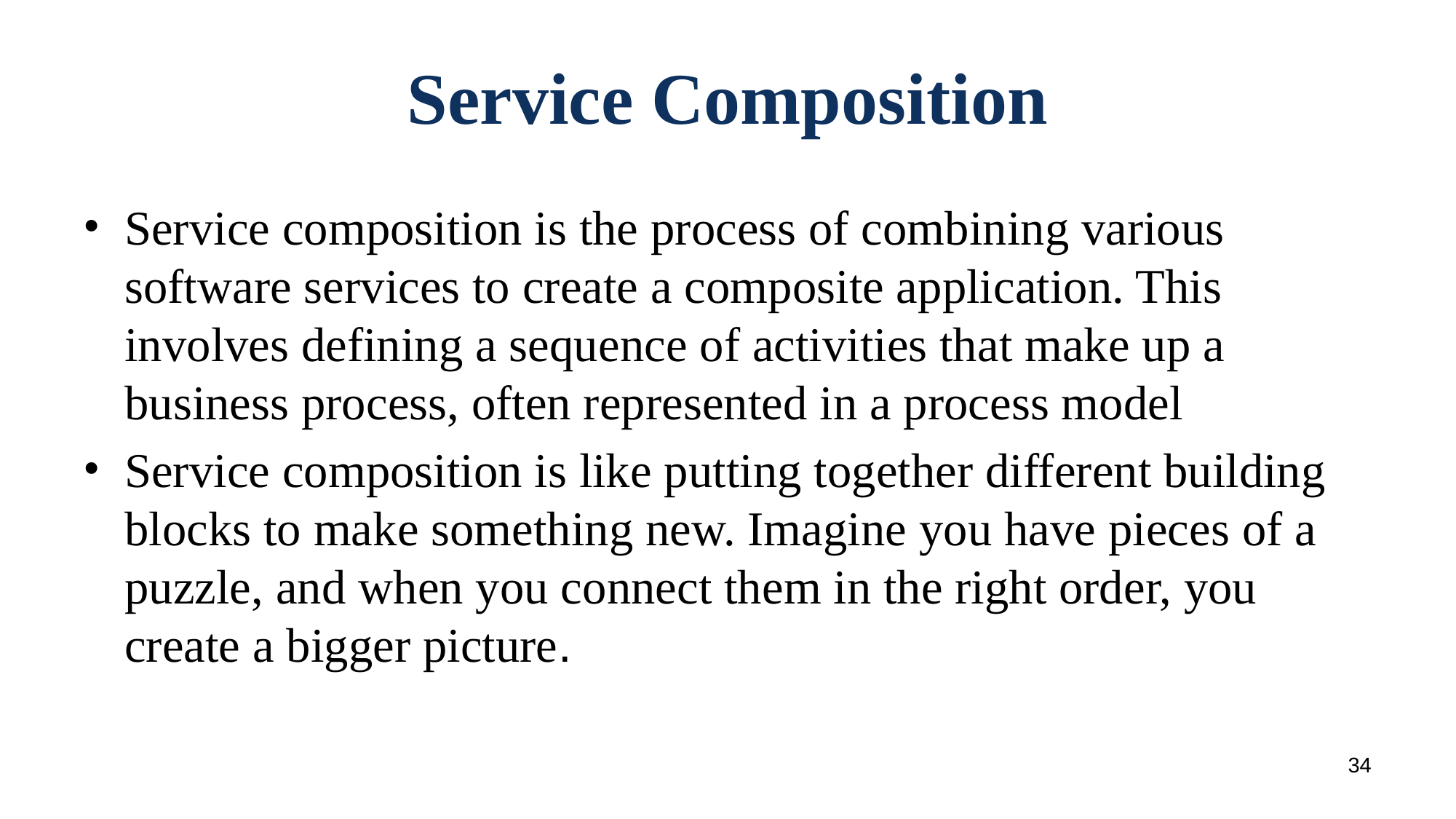

# Service Composition
Service composition is the process of combining various software services to create a composite application. This involves defining a sequence of activities that make up a business process, often represented in a process model
Service composition is like putting together different building blocks to make something new. Imagine you have pieces of a puzzle, and when you connect them in the right order, you create a bigger picture.
34